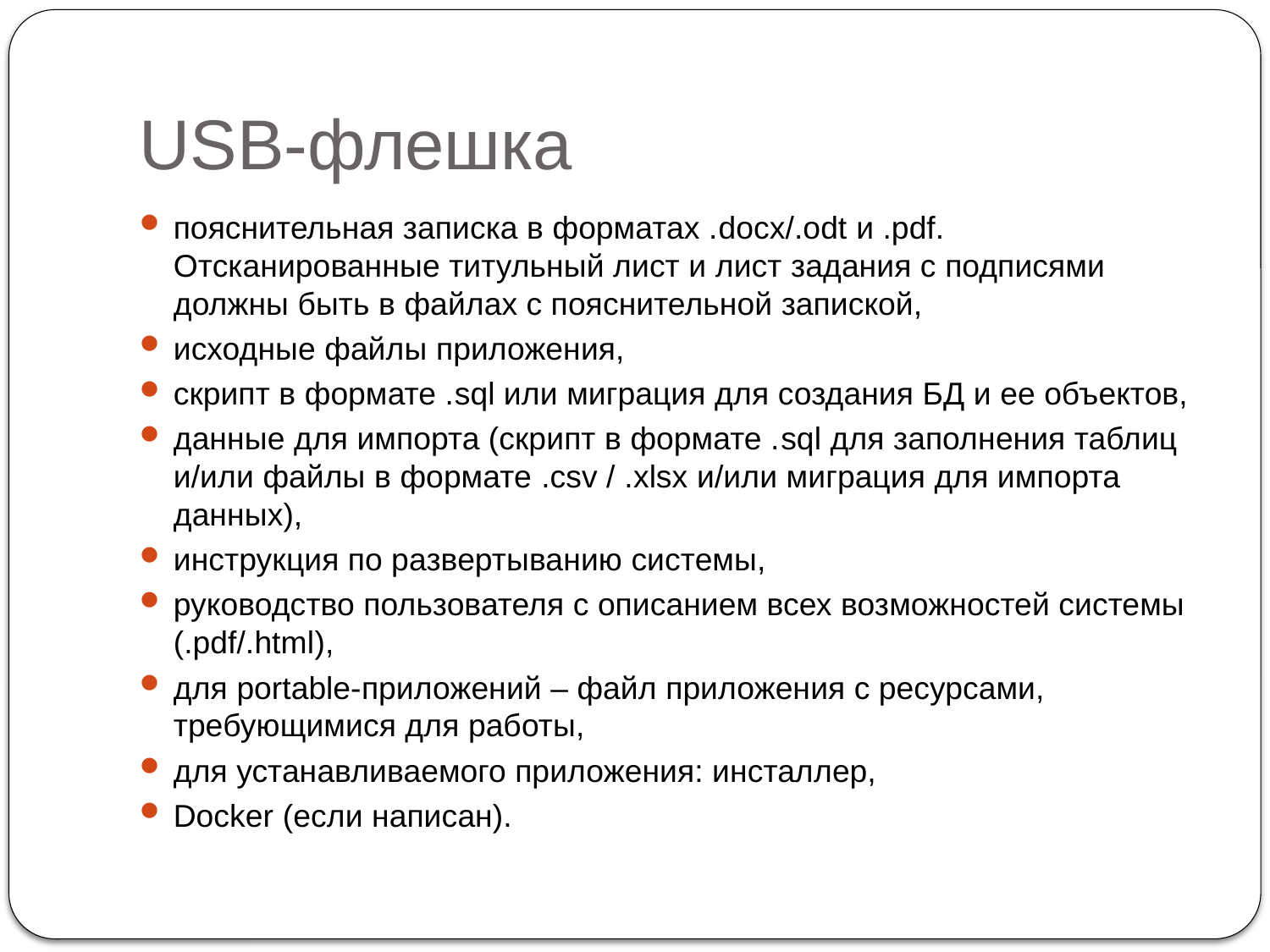

# USB-флешка
пояснительная записка в форматах .docx/.odt и .pdf. Отсканированные титульный лист и лист задания с подписями должны быть в файлах с пояснительной запиской,
исходные файлы приложения,
скрипт в формате .sql или миграция для создания БД и ее объектов,
данные для импорта (скрипт в формате .sql для заполнения таблиц и/или файлы в формате .csv / .xlsx и/или миграция для импорта данных),
инструкция по развертыванию системы,
руководство пользователя с описанием всех возможностей системы (.pdf/.html),
для portable-приложений – файл приложения с ресурсами, требующимися для работы,
для устанавливаемого приложения: инсталлер,
Docker (если написан).